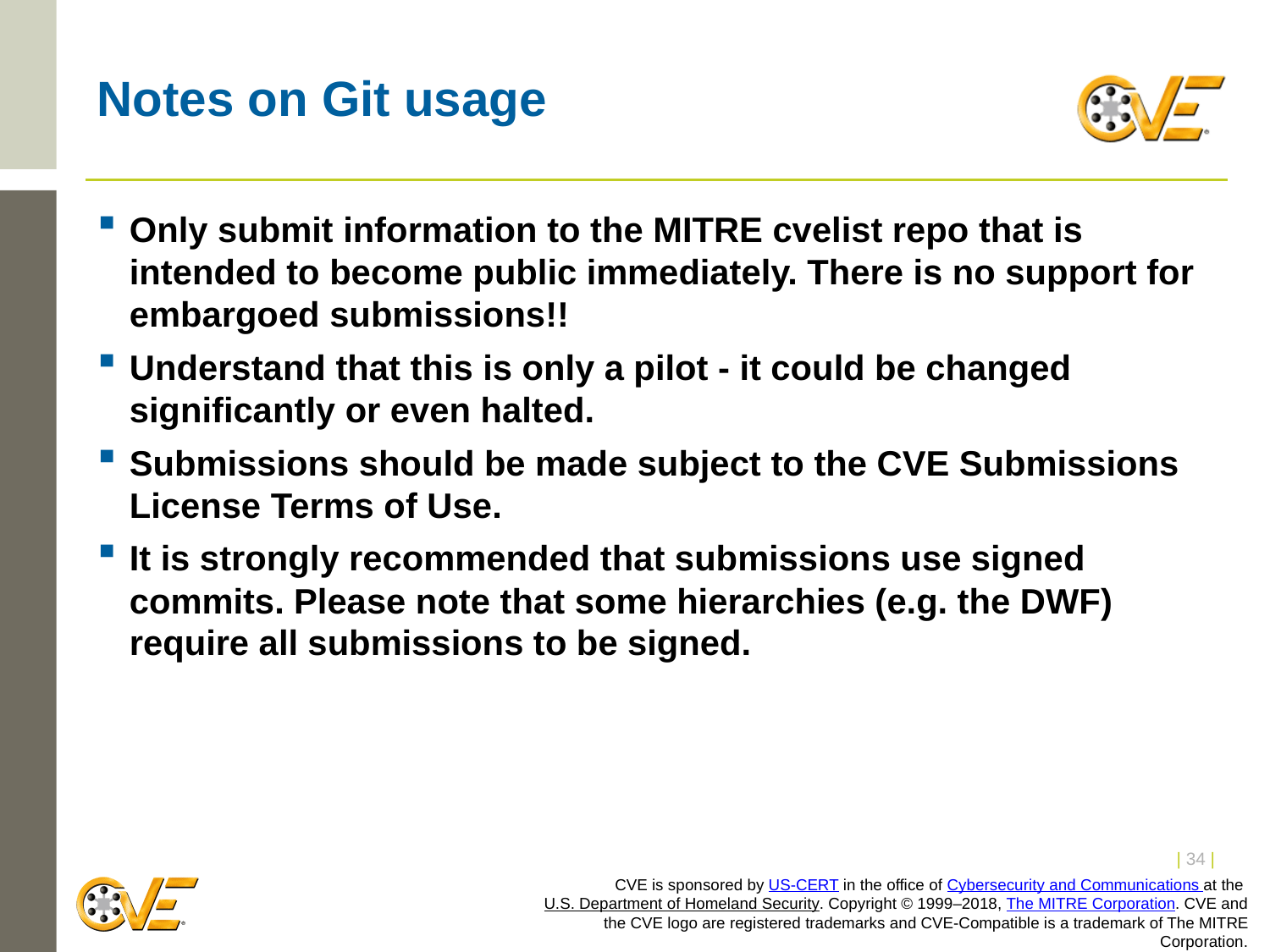

# Notes on Git usage
Only submit information to the MITRE cvelist repo that is intended to become public immediately. There is no support for embargoed submissions!!
Understand that this is only a pilot - it could be changed significantly or even halted.
Submissions should be made subject to the CVE Submissions License Terms of Use.
It is strongly recommended that submissions use signed commits. Please note that some hierarchies (e.g. the DWF) require all submissions to be signed.

| 34 |